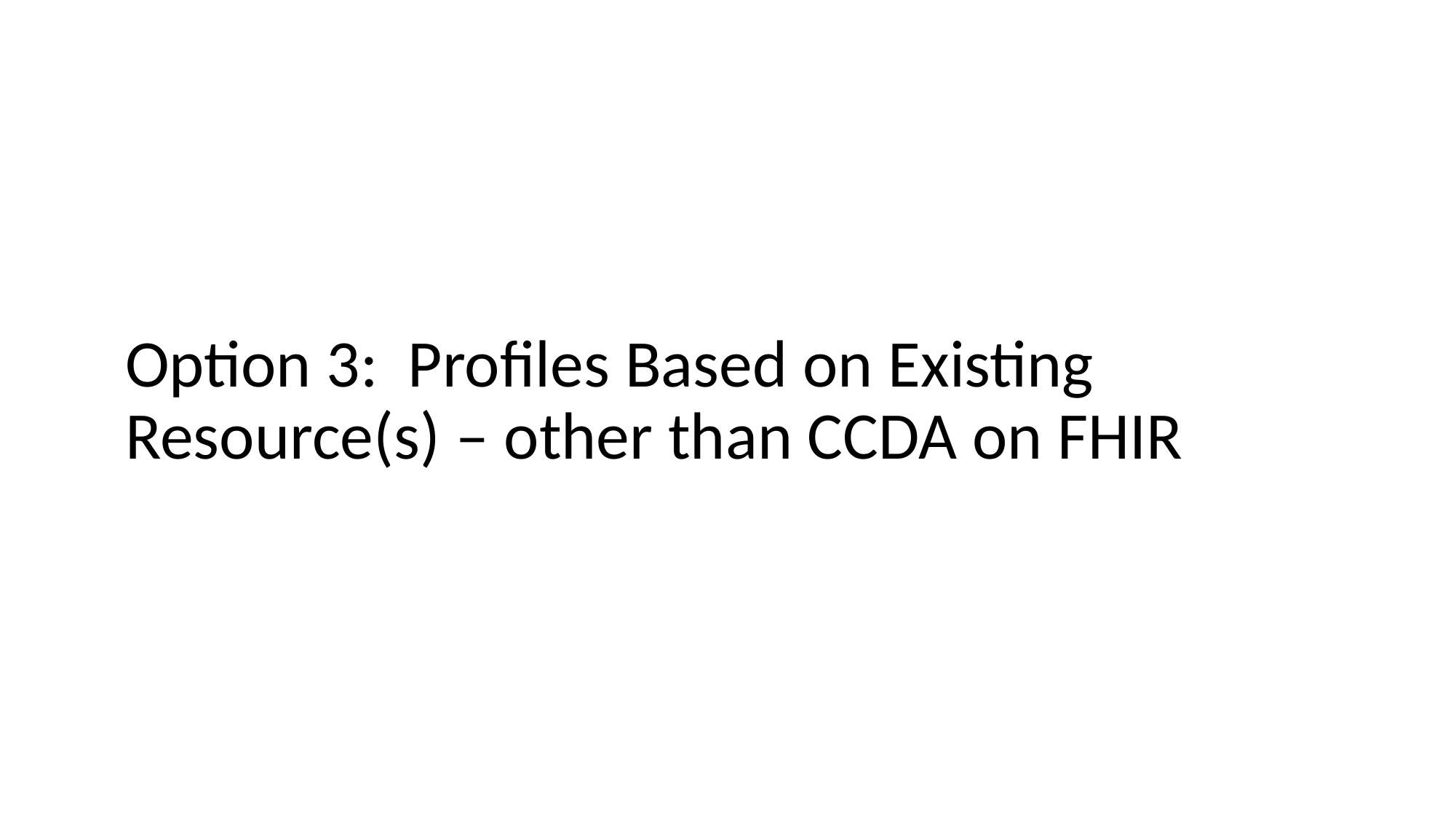

# Option 3:  Profiles Based on Existing Resource(s) – other than CCDA on FHIR